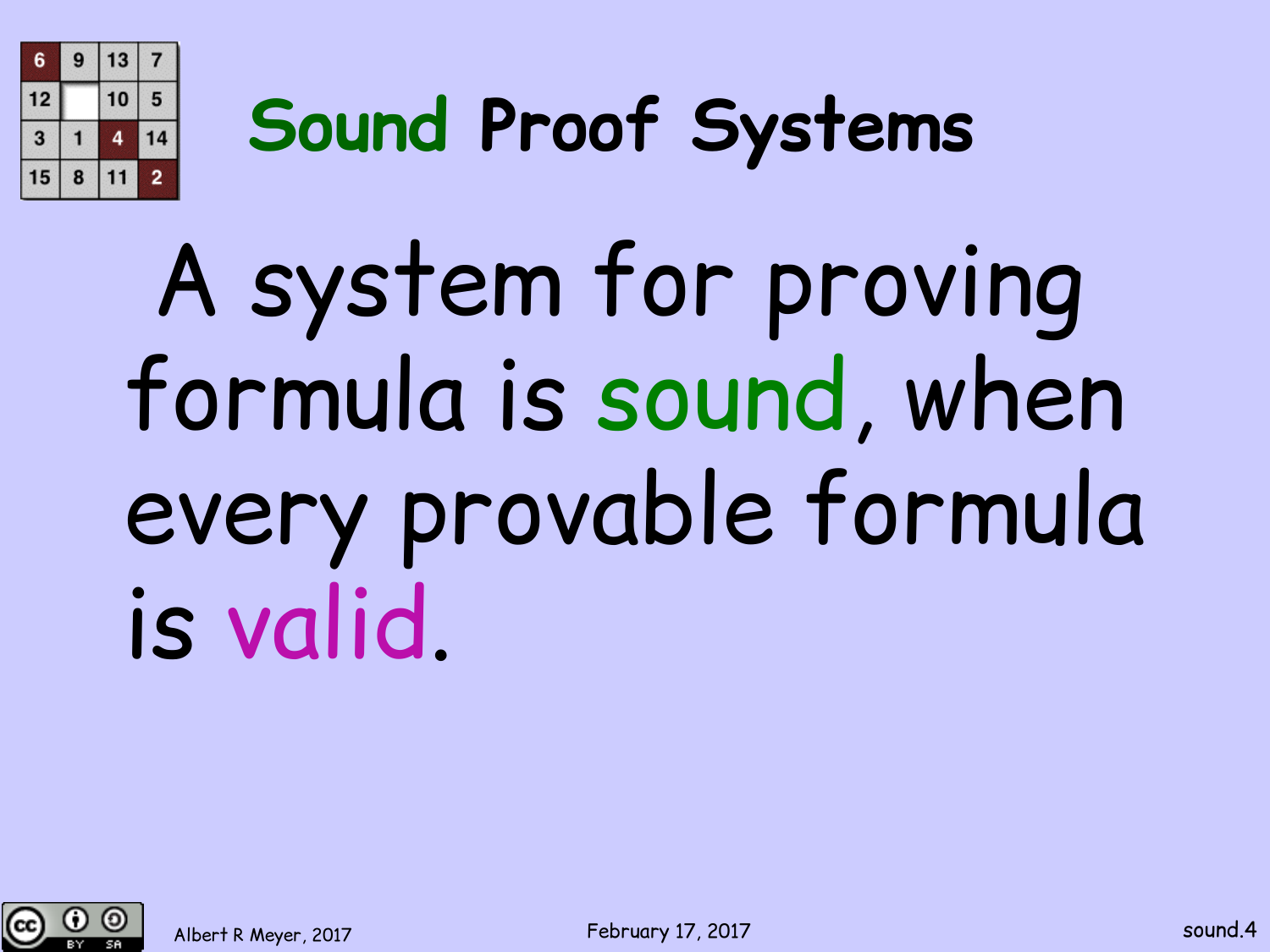

# Sound Proof Systems
 A system for proving
formula is sound, when
every provable formula
is valid.
sound.4